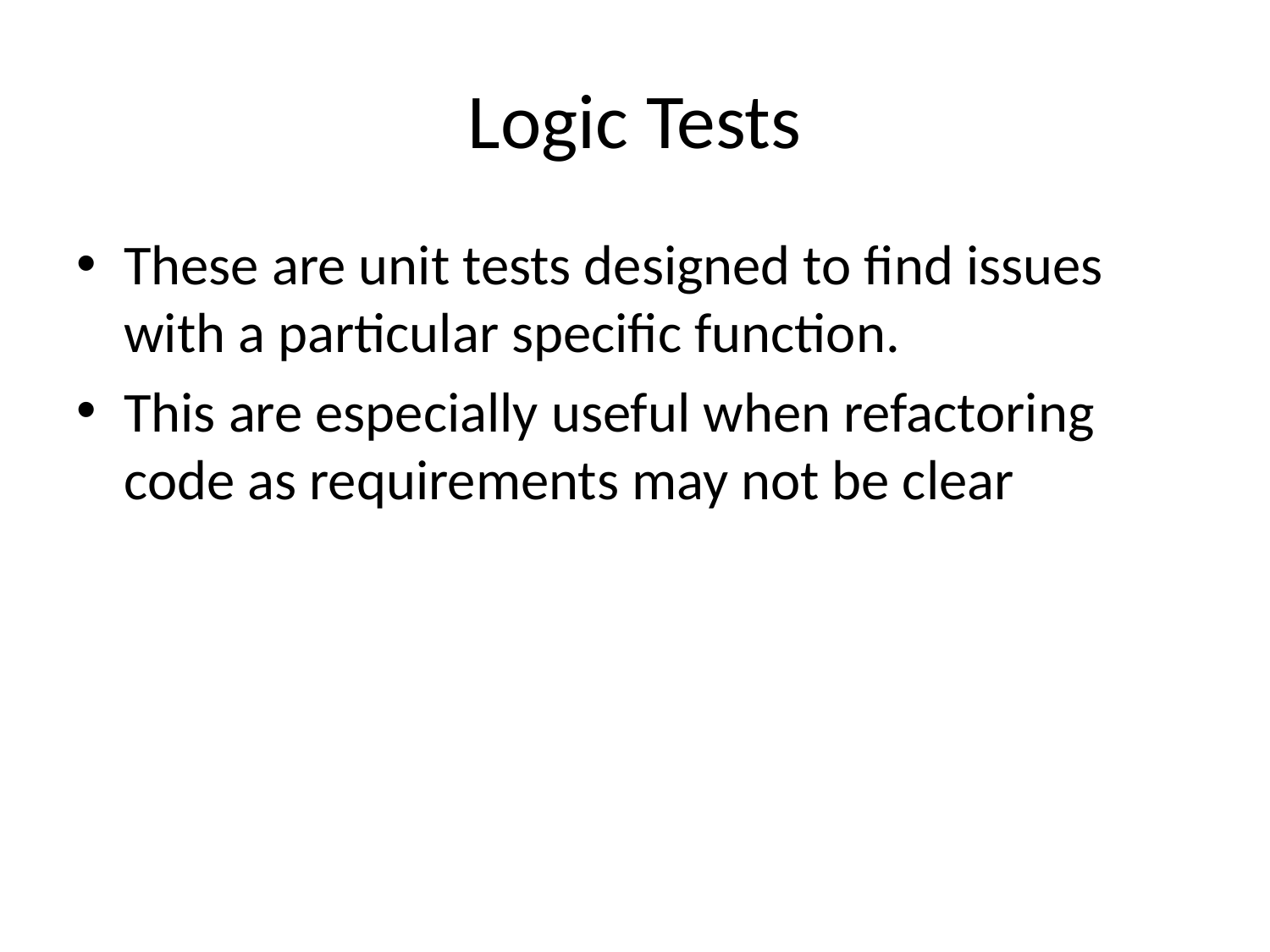

# Logic Tests
These are unit tests designed to find issues with a particular specific function.
This are especially useful when refactoring code as requirements may not be clear